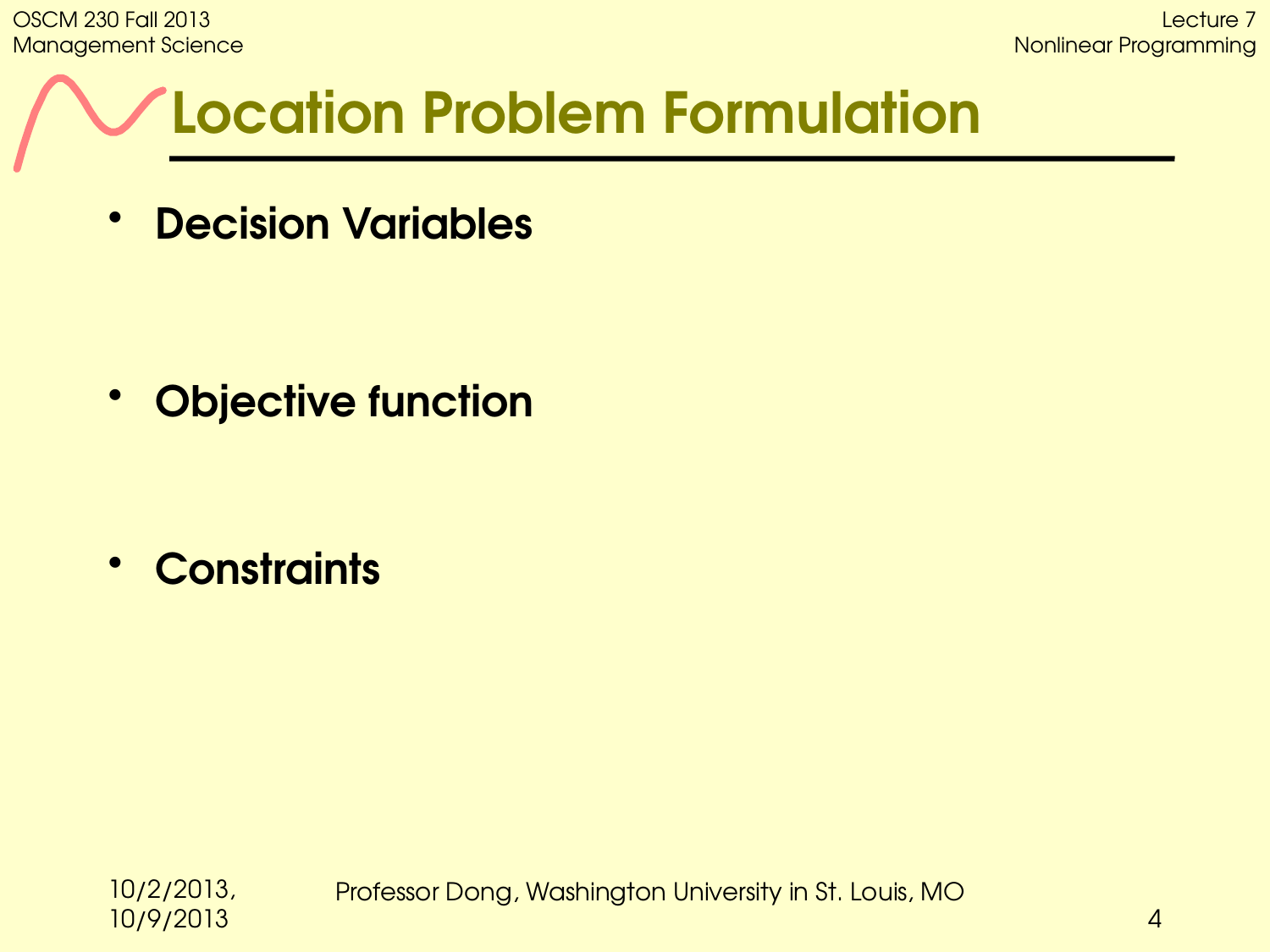

# Location Problem Formulation
Decision Variables

Objective function

Constraints
10/2/2013,           10/9/2013

4
Professor Dong, Washington University in St. Louis, MO